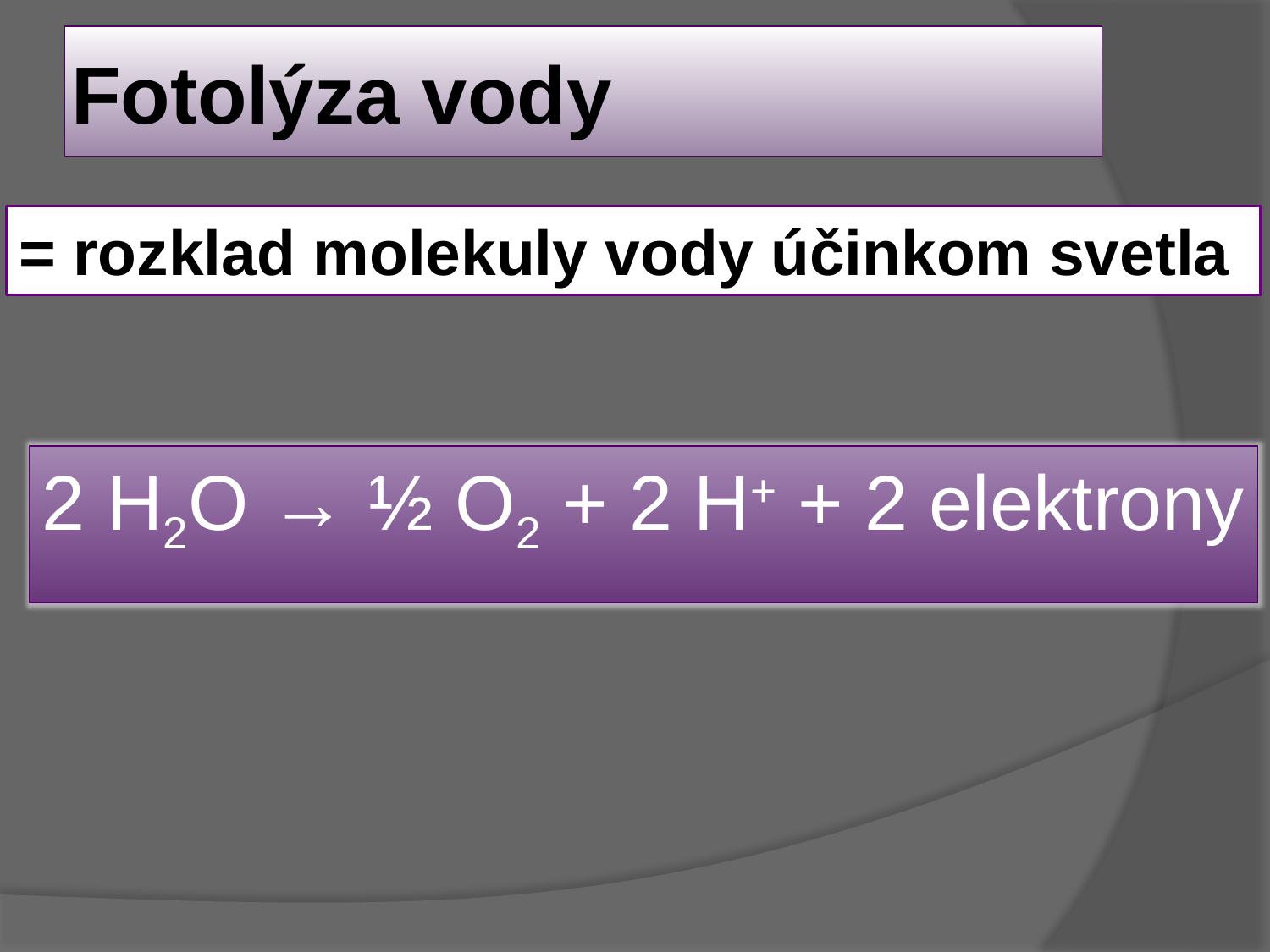

# Fotolýza vody
= rozklad molekuly vody účinkom svetla
2 H2O → ½ O2 + 2 H+ + 2 elektrony